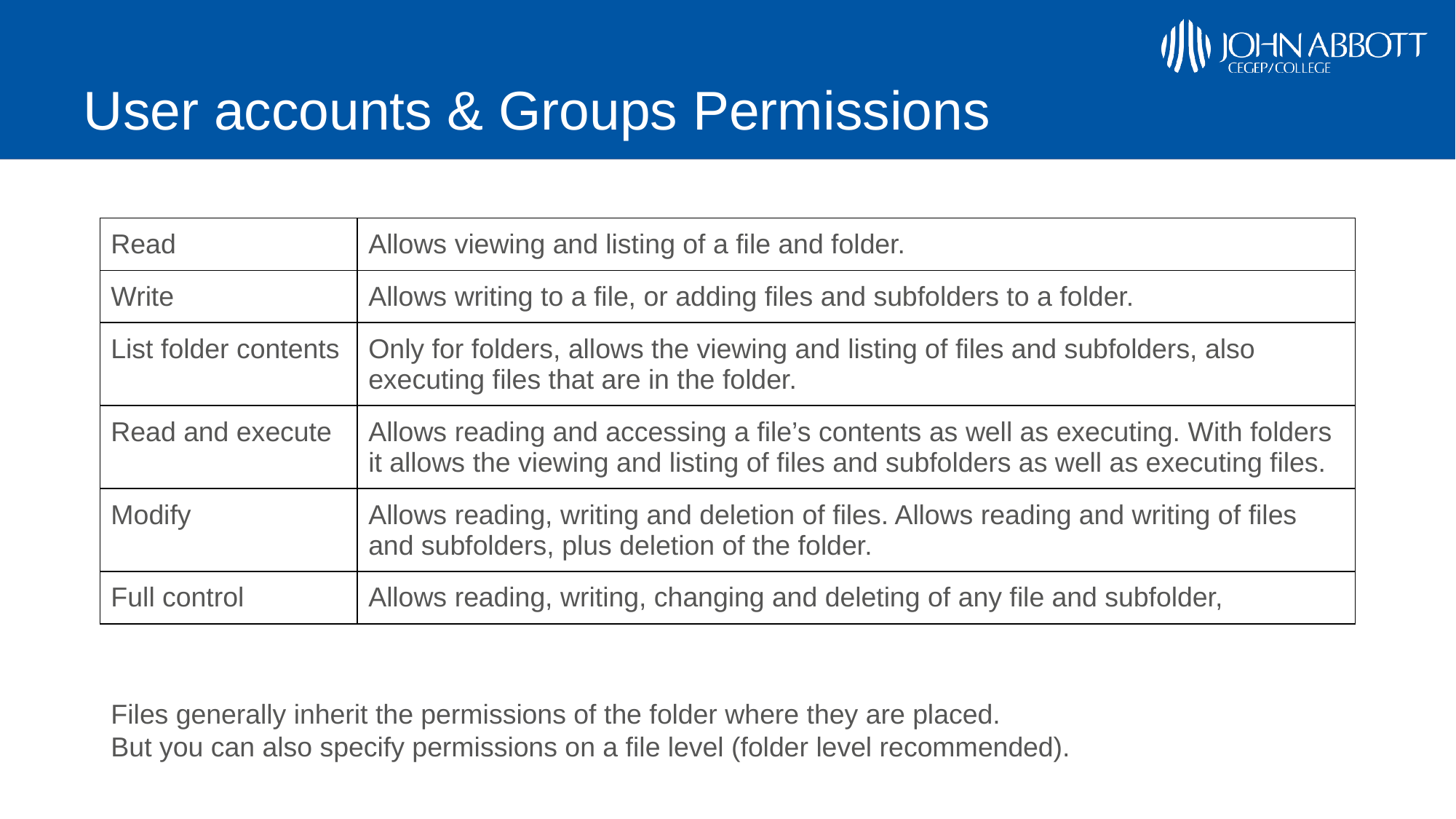

# User accounts & Groups Permissions
| Read | Allows viewing and listing of a file and folder. |
| --- | --- |
| Write | Allows writing to a file, or adding files and subfolders to a folder. |
| List folder contents | Only for folders, allows the viewing and listing of files and subfolders, also executing files that are in the folder. |
| Read and execute | Allows reading and accessing a file’s contents as well as executing. With folders it allows the viewing and listing of files and subfolders as well as executing files. |
| Modify | Allows reading, writing and deletion of files. Allows reading and writing of files and subfolders, plus deletion of the folder. |
| Full control | Allows reading, writing, changing and deleting of any file and subfolder, |
Files generally inherit the permissions of the folder where they are placed.
But you can also specify permissions on a file level (folder level recommended).